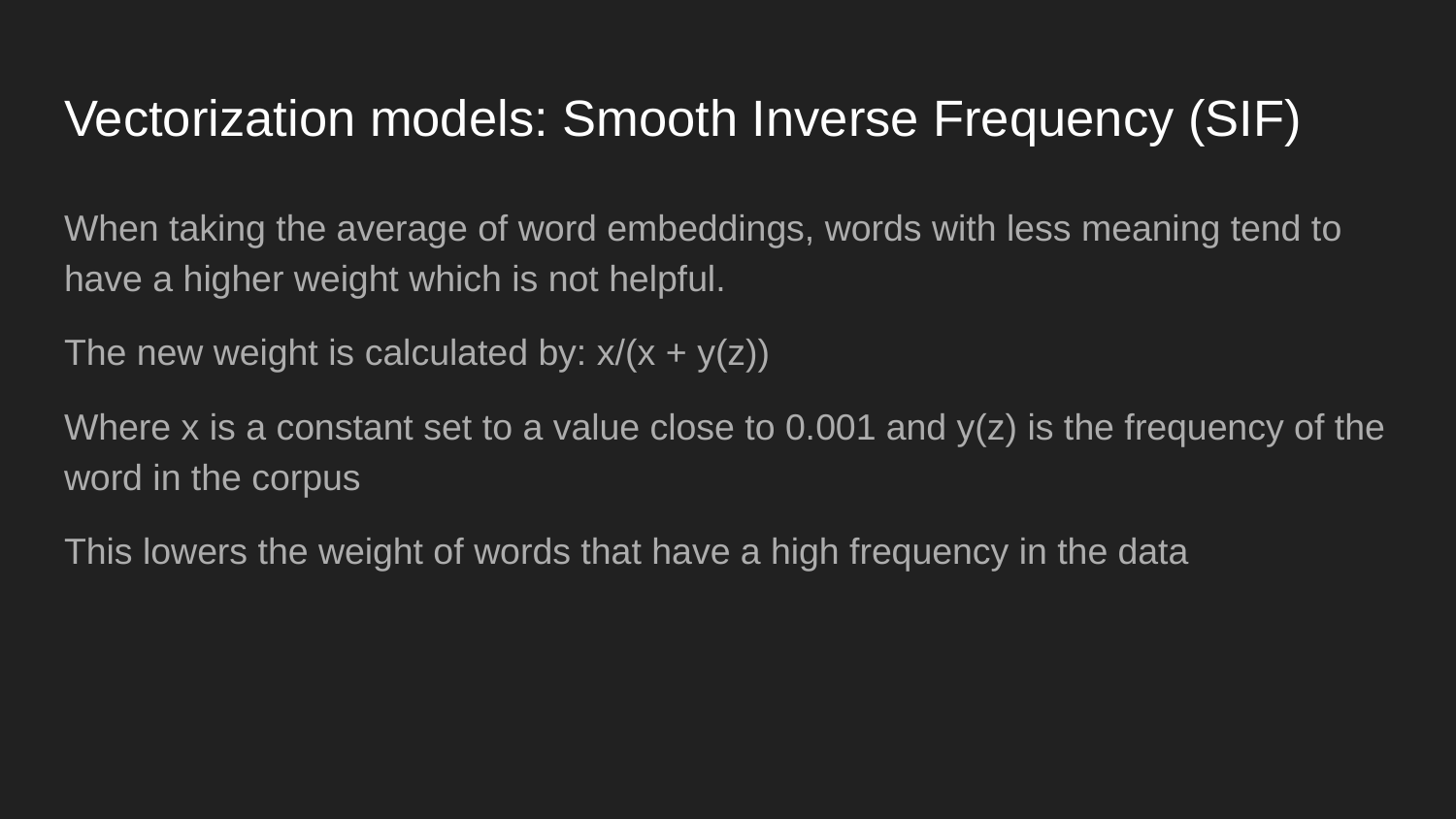

# Vectorization models: Smooth Inverse Frequency (SIF)
When taking the average of word embeddings, words with less meaning tend to have a higher weight which is not helpful.
The new weight is calculated by: x/(x + y(z))
Where x is a constant set to a value close to 0.001 and y(z) is the frequency of the word in the corpus
This lowers the weight of words that have a high frequency in the data